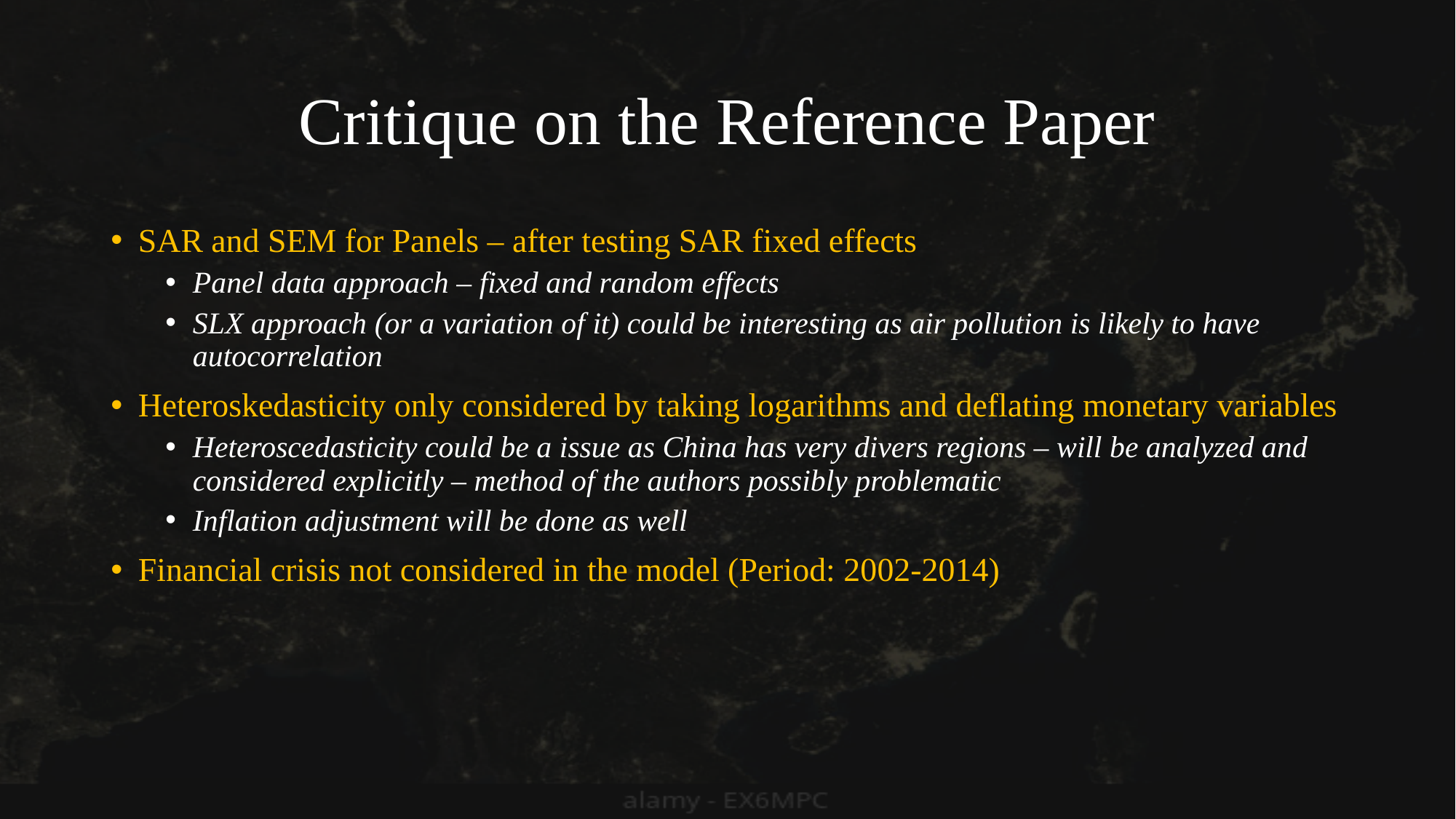

# Critique on the Reference Paper
SAR and SEM for Panels – after testing SAR fixed effects
Panel data approach – fixed and random effects
SLX approach (or a variation of it) could be interesting as air pollution is likely to have autocorrelation
Heteroskedasticity only considered by taking logarithms and deflating monetary variables
Heteroscedasticity could be a issue as China has very divers regions – will be analyzed and considered explicitly – method of the authors possibly problematic
Inflation adjustment will be done as well
Financial crisis not considered in the model (Period: 2002-2014)